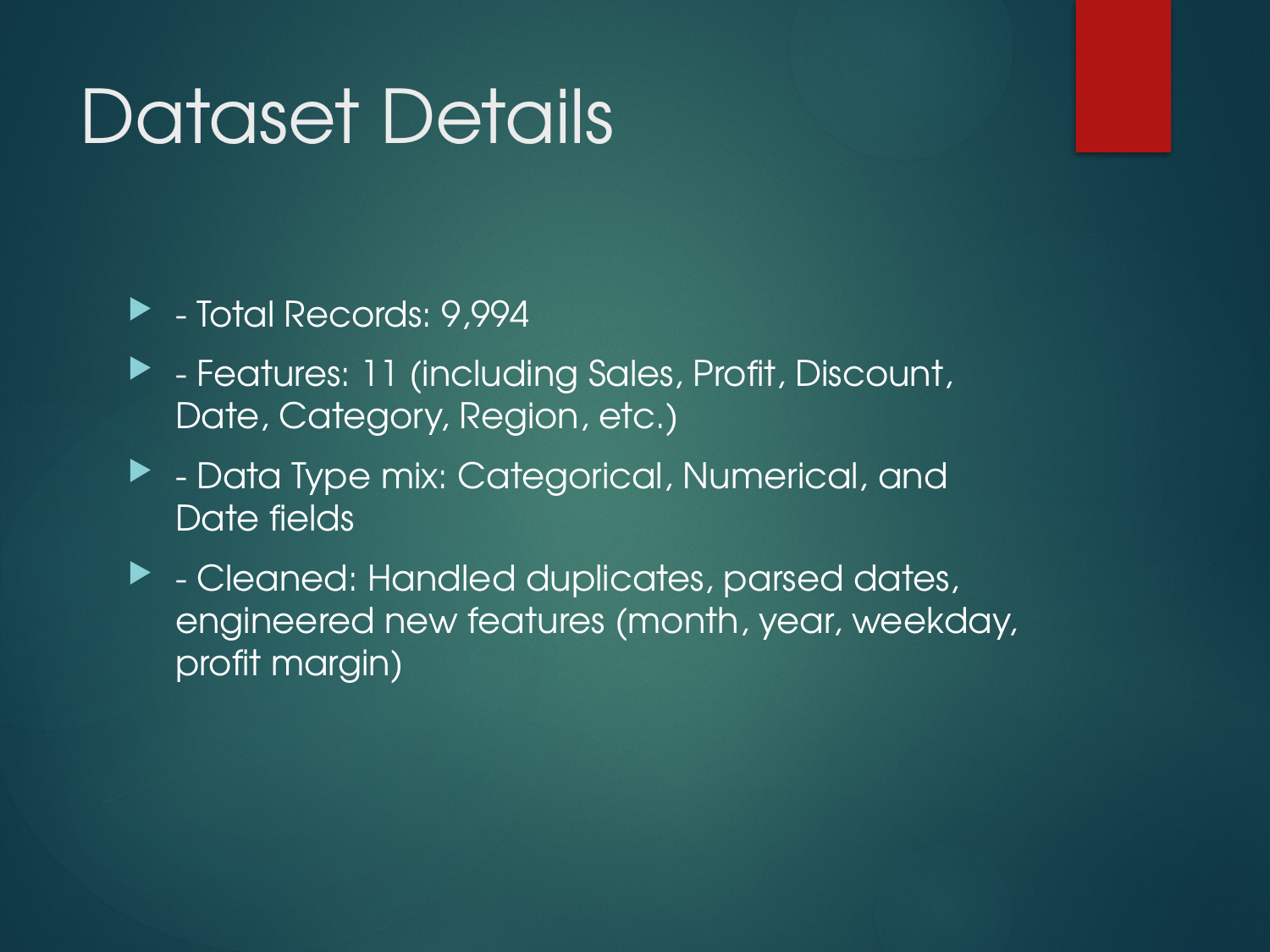

# Dataset Details
- Total Records: 9,994
- Features: 11 (including Sales, Profit, Discount, Date, Category, Region, etc.)
- Data Type mix: Categorical, Numerical, and Date fields
- Cleaned: Handled duplicates, parsed dates, engineered new features (month, year, weekday, profit margin)